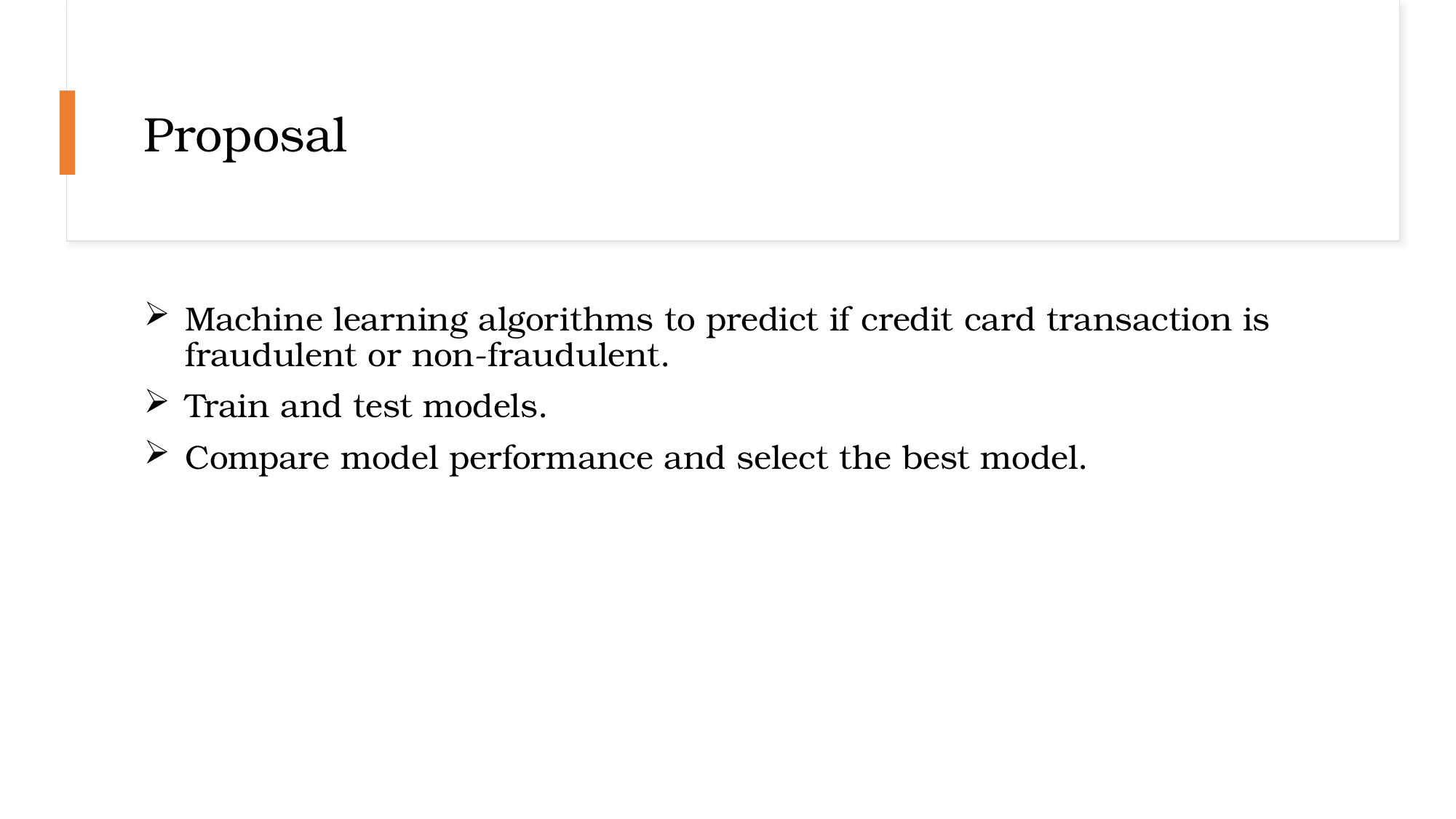

# Proposal

Machine learning algorithms to predict if credit card transaction is fraudulent or non-fraudulent.
Train and test models.
Compare model performance and select the best model.